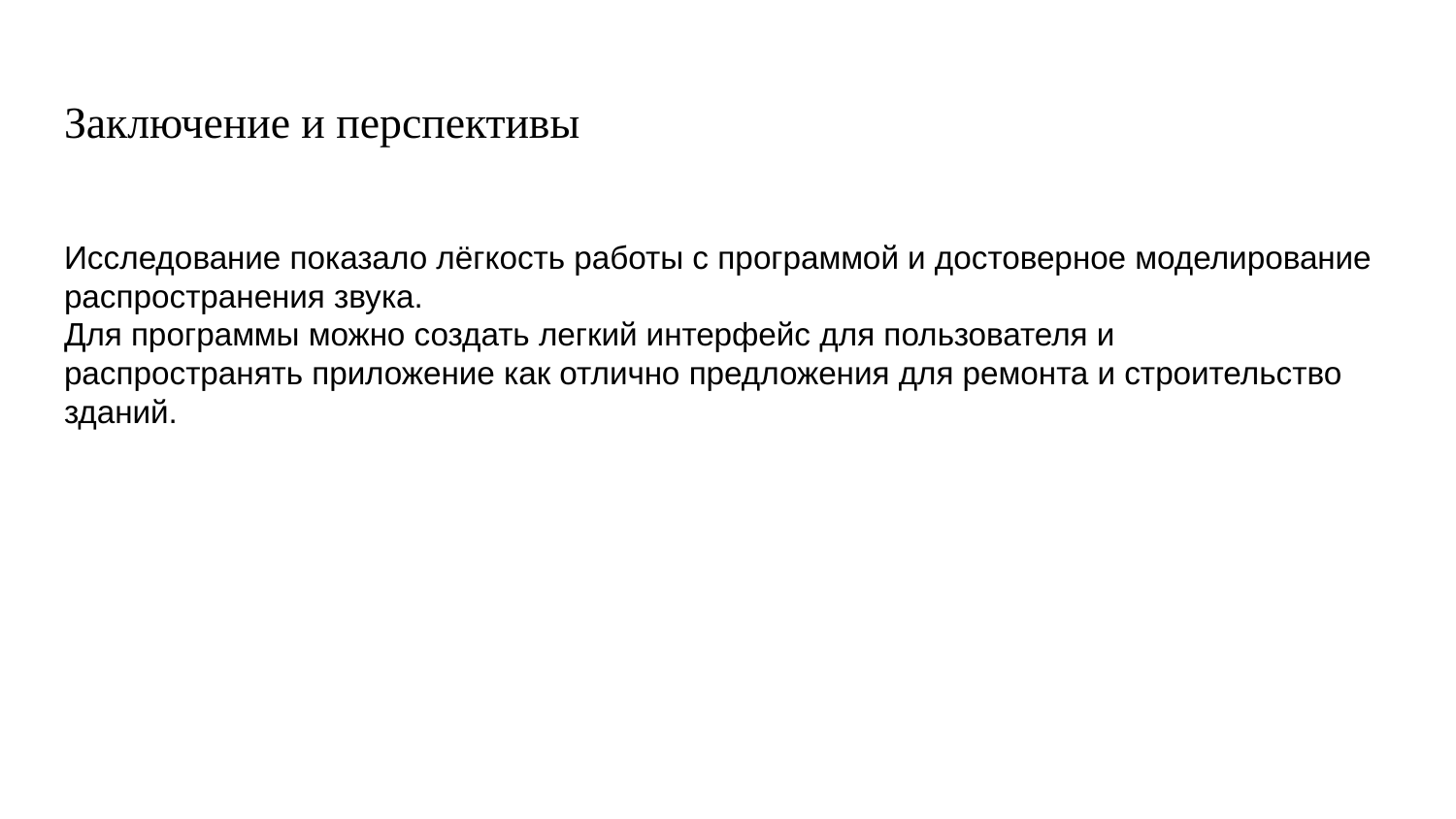

# Заключение и перспективы

Исследование показало лёгкость работы с программой и достоверное моделирование распространения звука.
Для программы можно создать легкий интерфейс для пользователя и
распространять приложение как отлично предложения для ремонта и строительство зданий.